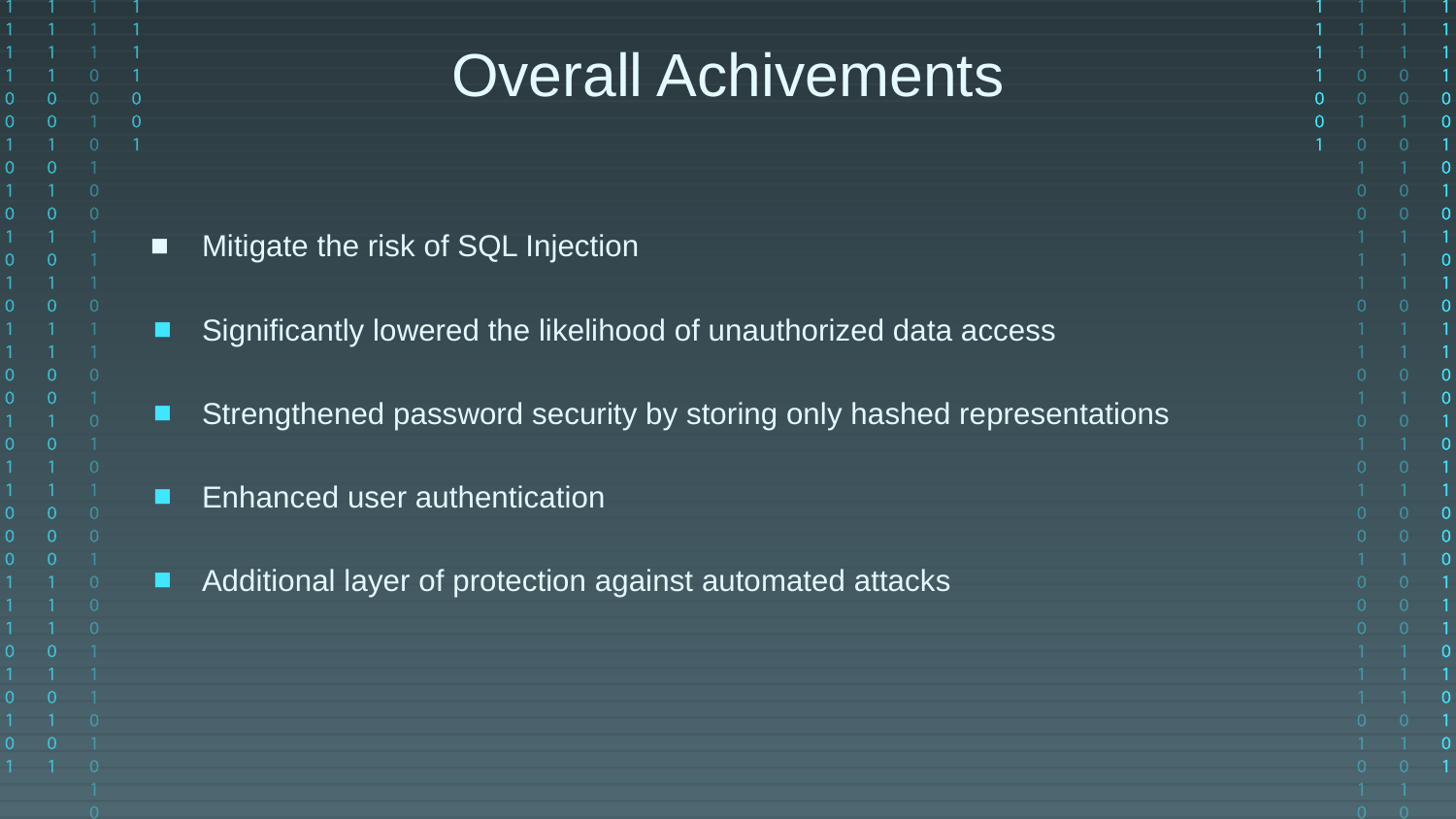

# Overall Achivements
Mitigate the risk of SQL Injection

Significantly lowered the likelihood of unauthorized data access

Strengthened password security by storing only hashed representations

Enhanced user authentication

Additional layer of protection against automated attacks